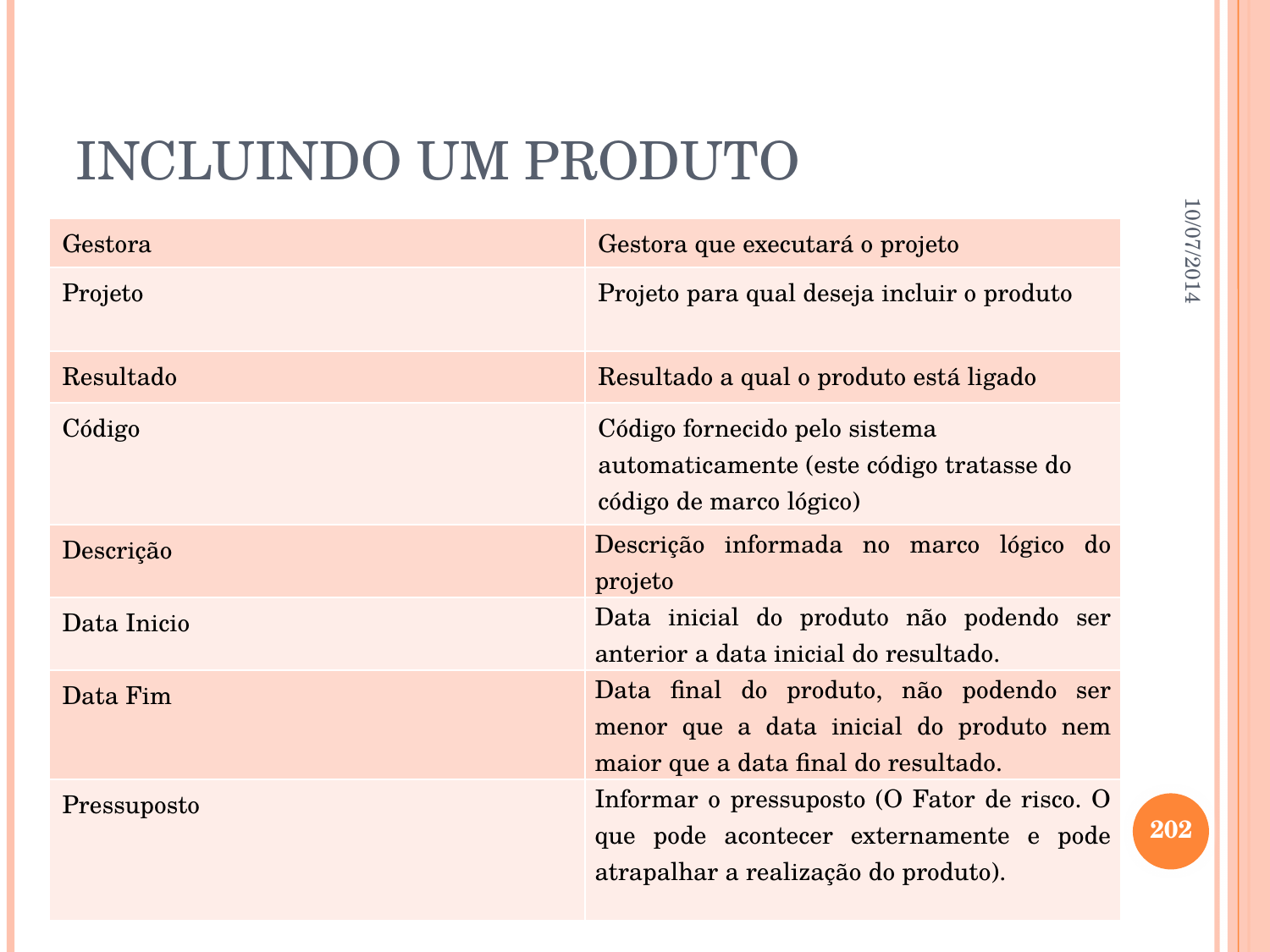

# Incluindo um produto
10/07/2014
| Gestora | Gestora que executará o projeto |
| --- | --- |
| Projeto | Projeto para qual deseja incluir o produto |
| Resultado | Resultado a qual o produto está ligado |
| Código | Código fornecido pelo sistema automaticamente (este código tratasse do código de marco lógico) |
| Descrição | Descrição informada no marco lógico do projeto |
| Data Inicio | Data inicial do produto não podendo ser anterior a data inicial do resultado. |
| Data Fim | Data final do produto, não podendo ser menor que a data inicial do produto nem maior que a data final do resultado. |
| Pressuposto | Informar o pressuposto (O Fator de risco. O que pode acontecer externamente e pode atrapalhar a realização do produto). |

202